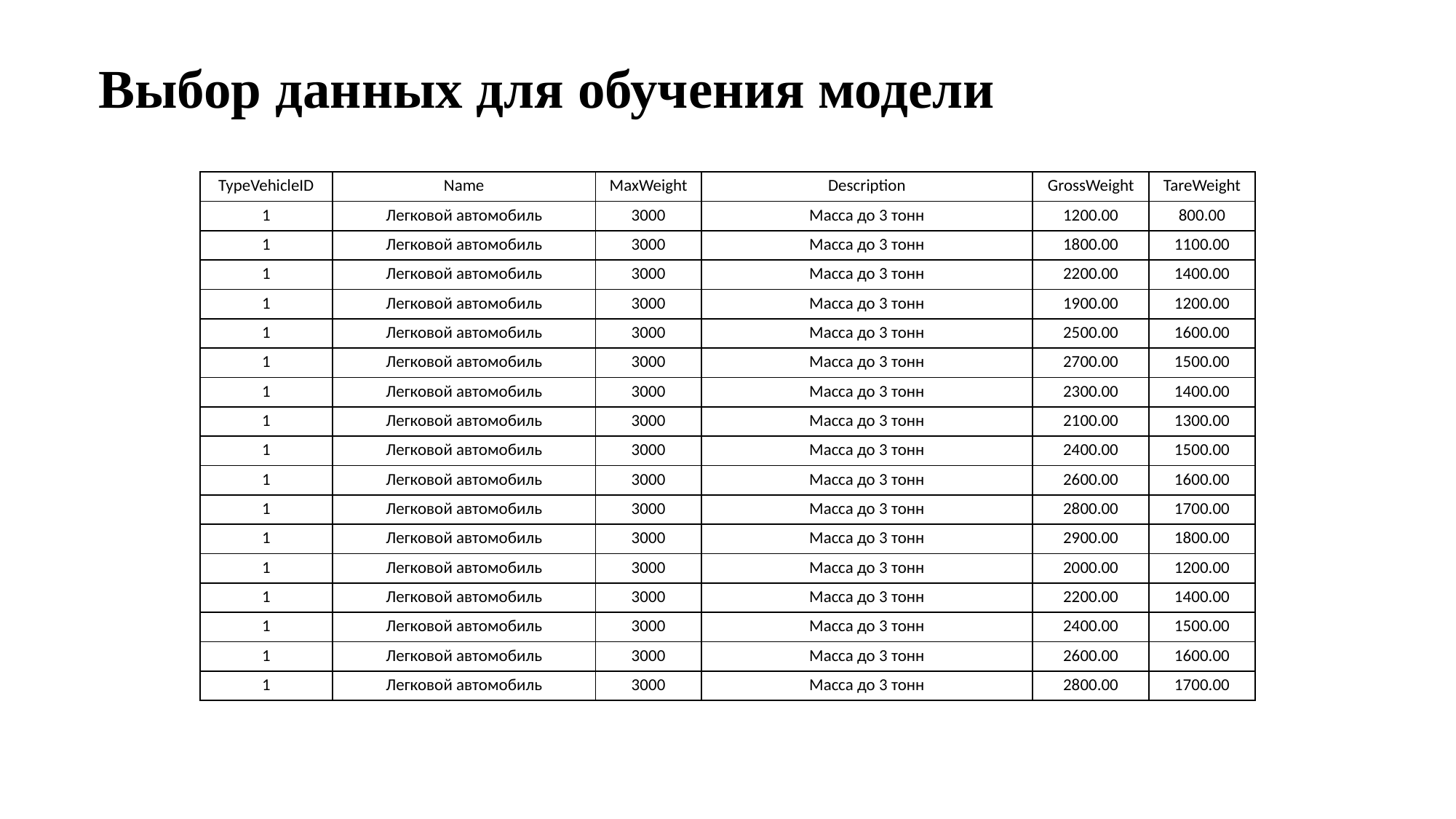

Выбор данных для обучения модели
| TypeVehicleID | Name | MaxWeight | Description | GrossWeight | TareWeight |
| --- | --- | --- | --- | --- | --- |
| 1 | Легковой автомобиль | 3000 | Масса до 3 тонн | 1200.00 | 800.00 |
| 1 | Легковой автомобиль | 3000 | Масса до 3 тонн | 1800.00 | 1100.00 |
| 1 | Легковой автомобиль | 3000 | Масса до 3 тонн | 2200.00 | 1400.00 |
| 1 | Легковой автомобиль | 3000 | Масса до 3 тонн | 1900.00 | 1200.00 |
| 1 | Легковой автомобиль | 3000 | Масса до 3 тонн | 2500.00 | 1600.00 |
| 1 | Легковой автомобиль | 3000 | Масса до 3 тонн | 2700.00 | 1500.00 |
| 1 | Легковой автомобиль | 3000 | Масса до 3 тонн | 2300.00 | 1400.00 |
| 1 | Легковой автомобиль | 3000 | Масса до 3 тонн | 2100.00 | 1300.00 |
| 1 | Легковой автомобиль | 3000 | Масса до 3 тонн | 2400.00 | 1500.00 |
| 1 | Легковой автомобиль | 3000 | Масса до 3 тонн | 2600.00 | 1600.00 |
| 1 | Легковой автомобиль | 3000 | Масса до 3 тонн | 2800.00 | 1700.00 |
| 1 | Легковой автомобиль | 3000 | Масса до 3 тонн | 2900.00 | 1800.00 |
| 1 | Легковой автомобиль | 3000 | Масса до 3 тонн | 2000.00 | 1200.00 |
| 1 | Легковой автомобиль | 3000 | Масса до 3 тонн | 2200.00 | 1400.00 |
| 1 | Легковой автомобиль | 3000 | Масса до 3 тонн | 2400.00 | 1500.00 |
| 1 | Легковой автомобиль | 3000 | Масса до 3 тонн | 2600.00 | 1600.00 |
| 1 | Легковой автомобиль | 3000 | Масса до 3 тонн | 2800.00 | 1700.00 |